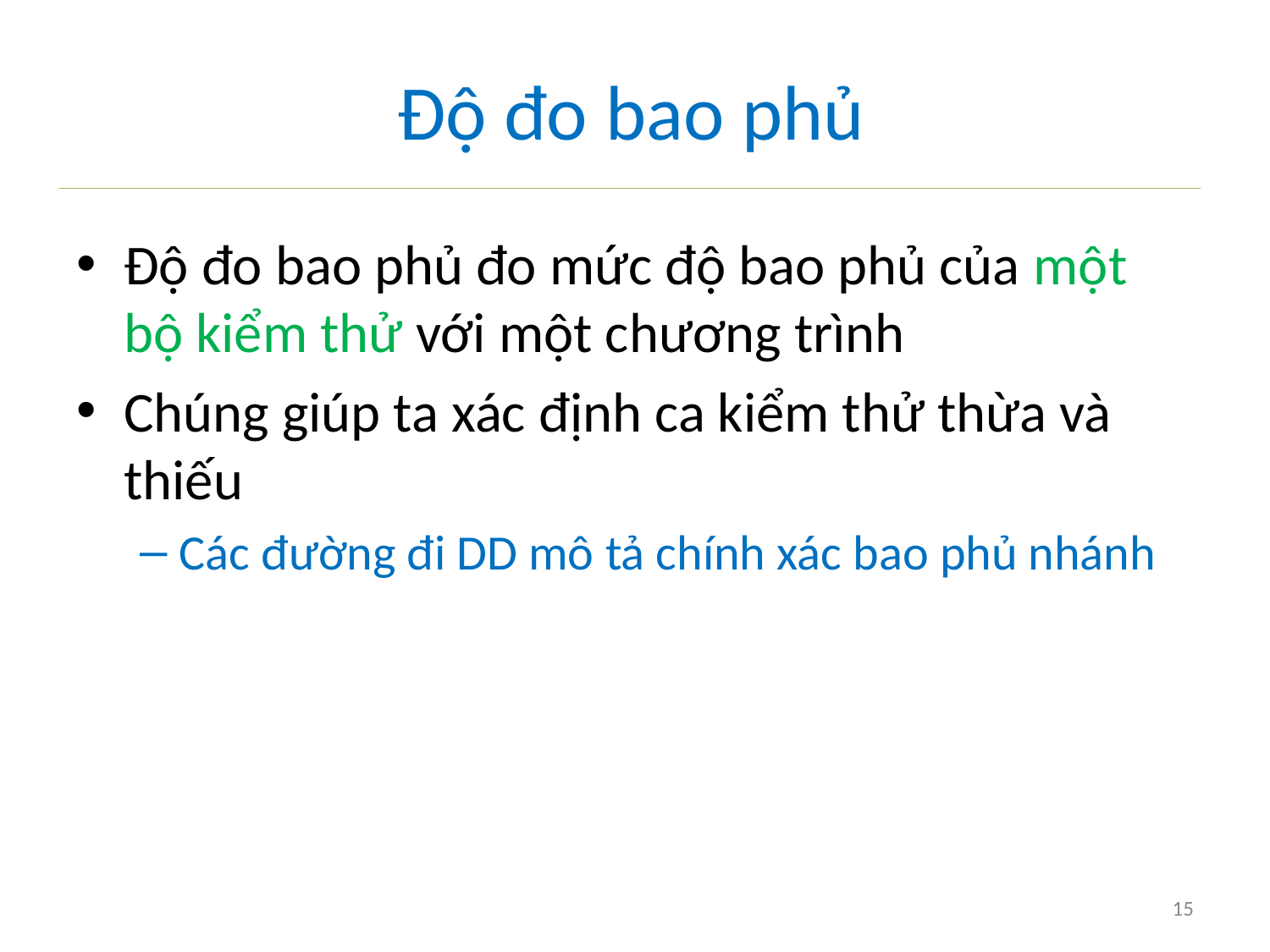

# Độ đo bao phủ
Độ đo bao phủ đo mức độ bao phủ của một bộ kiểm thử với một chương trình
Chúng giúp ta xác định ca kiểm thử thừa và thiếu
Các đường đi DD mô tả chính xác bao phủ nhánh
15